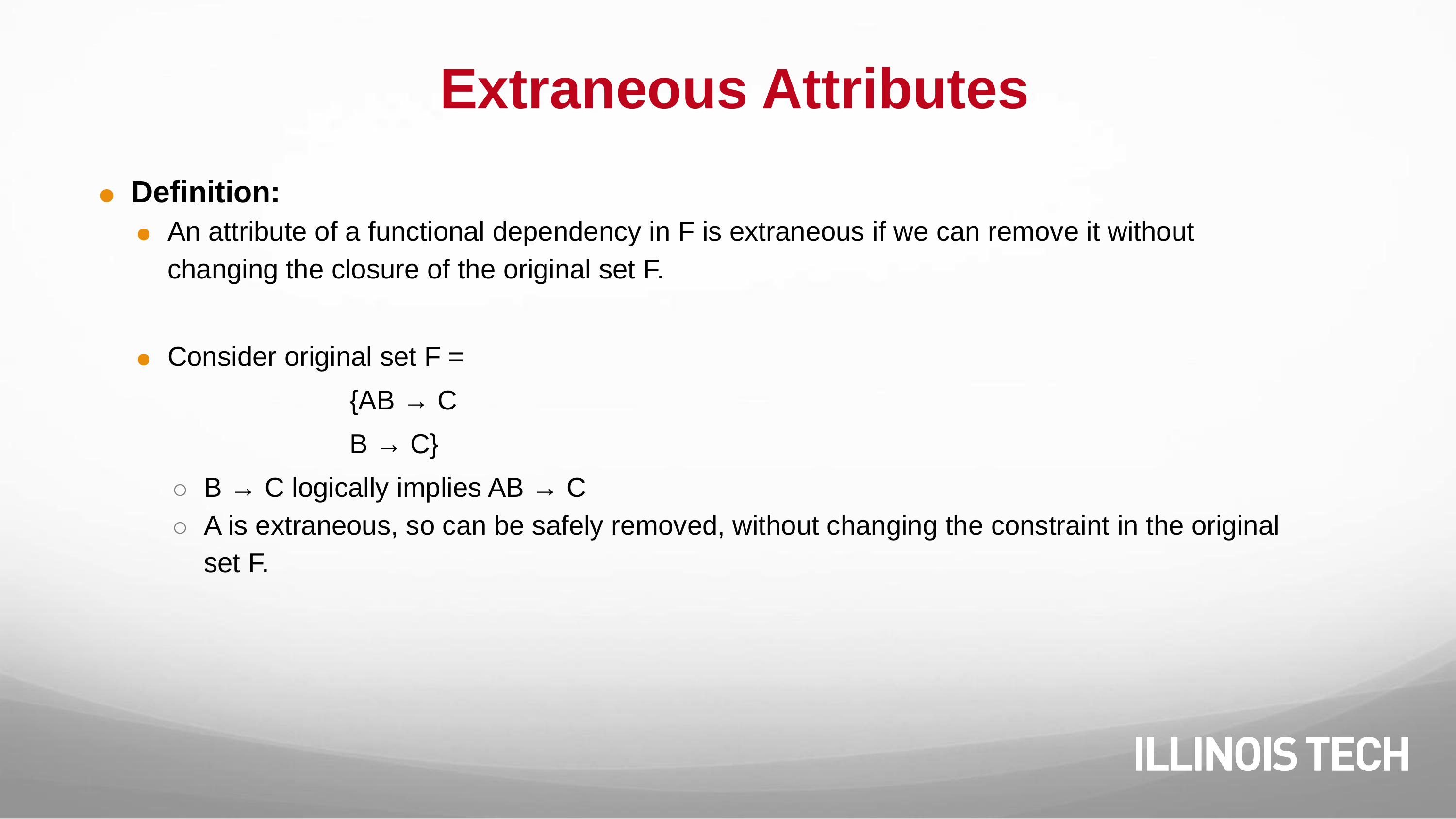

# Extraneous Attributes
Definition:
An attribute of a functional dependency in F is extraneous if we can remove it without changing the closure of the original set F.

Consider original set F =
{AB → C
B → C}
B → C logically implies AB → C
A is extraneous, so can be safely removed, without changing the constraint in the original set F.